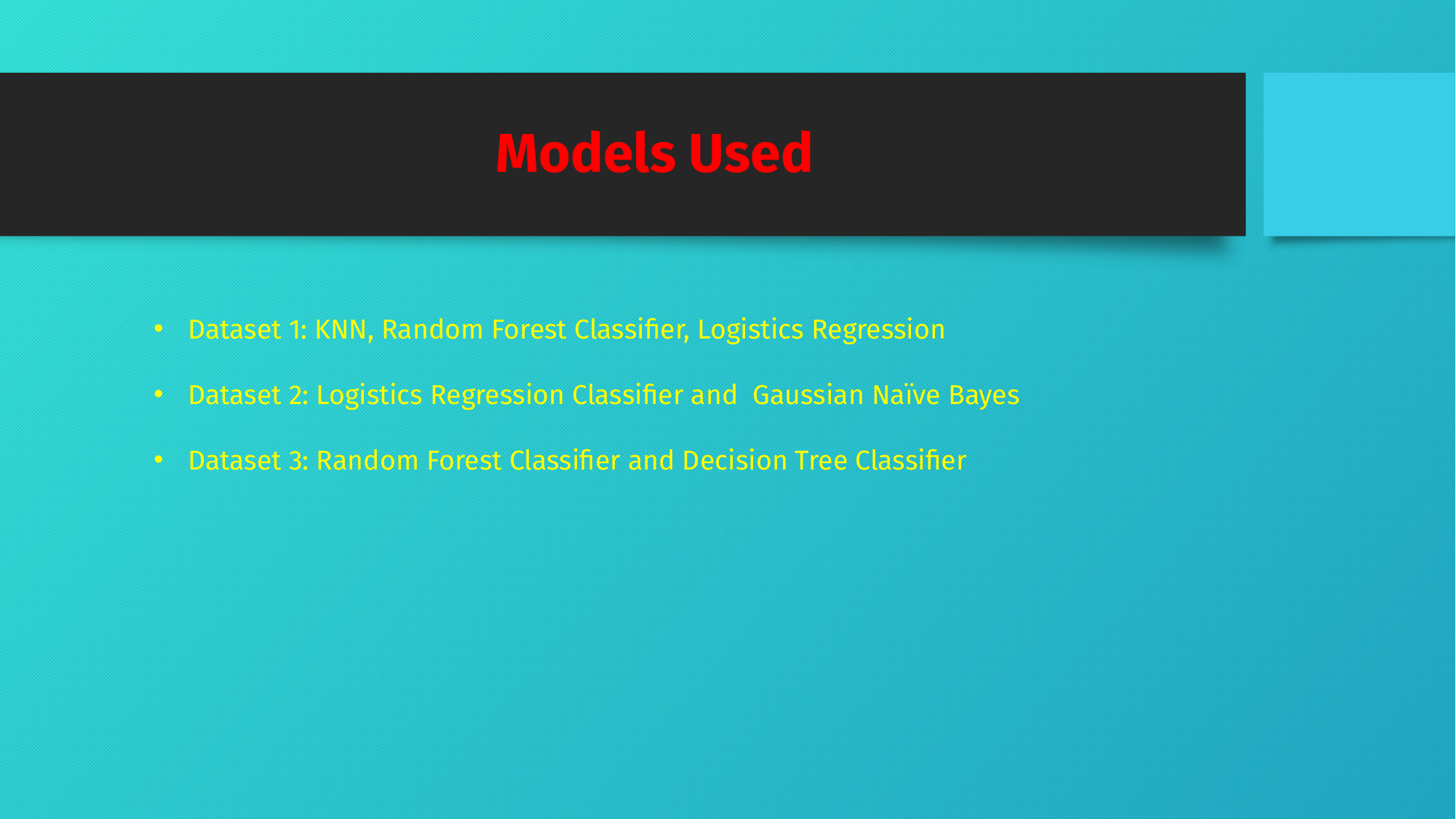

# Models Used
Dataset 1: KNN, Random Forest Classifier, Logistics Regression

Dataset 2: Logistics Regression Classifier and  Gaussian Naïve Bayes

Dataset 3: Random Forest Classifier and Decision Tree Classifier